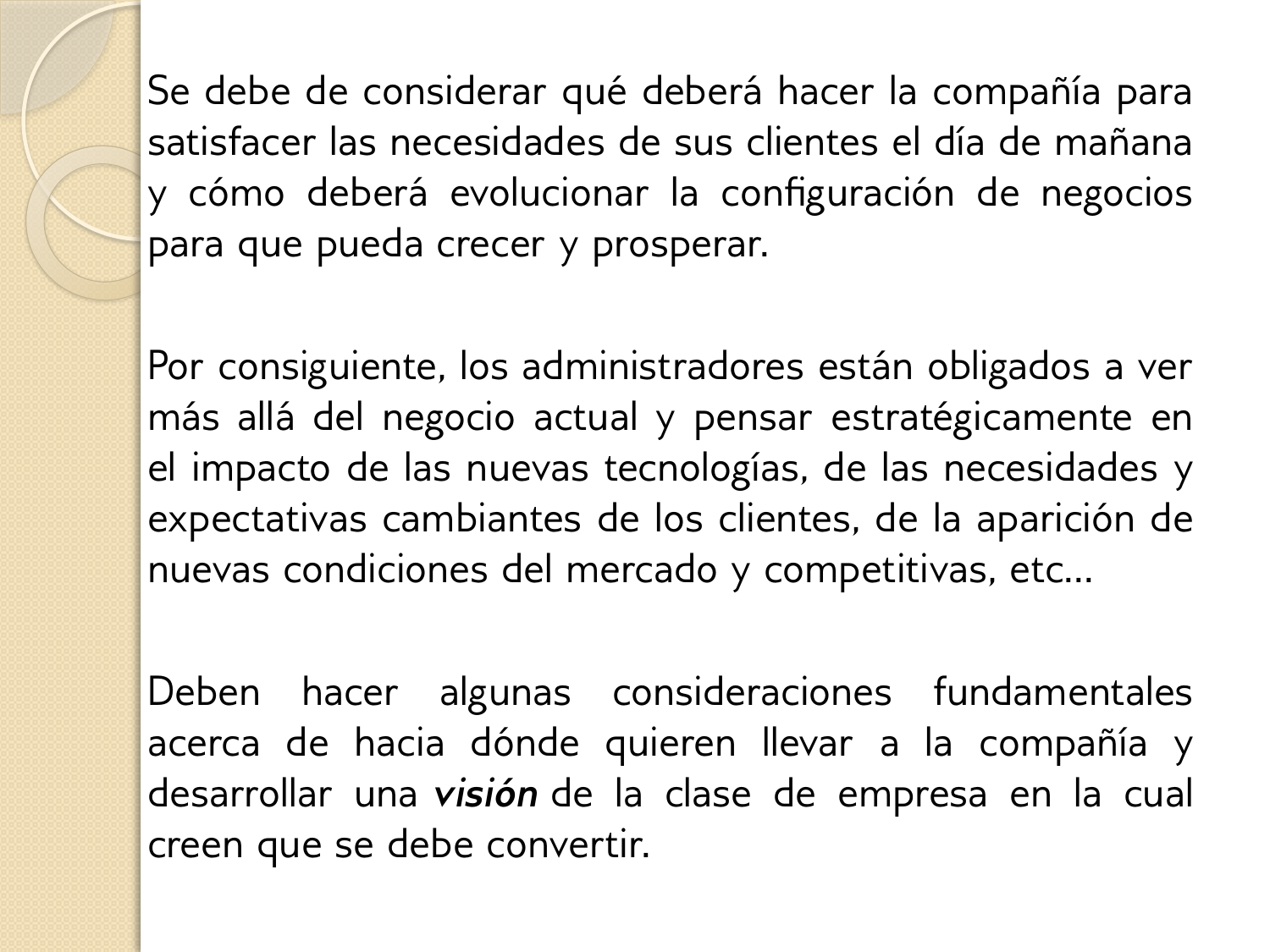

Se debe de considerar qué deberá hacer la compañía para satisfacer las necesidades de sus clientes el día de mañana y cómo deberá evolucionar la configuración de negocios para que pueda crecer y prosperar.

Por consiguiente, los administradores están obligados a ver más allá del negocio actual y pensar estratégicamente en el impacto de las nuevas tecnologías, de las necesidades y expectativas cambiantes de los clientes, de la aparición de nuevas condiciones del mercado y competitivas, etc...

Deben hacer algunas consideraciones fundamentales acerca de hacia dónde quieren llevar a la compañía y desarrollar una visión de la clase de empresa en la cual creen que se debe convertir.